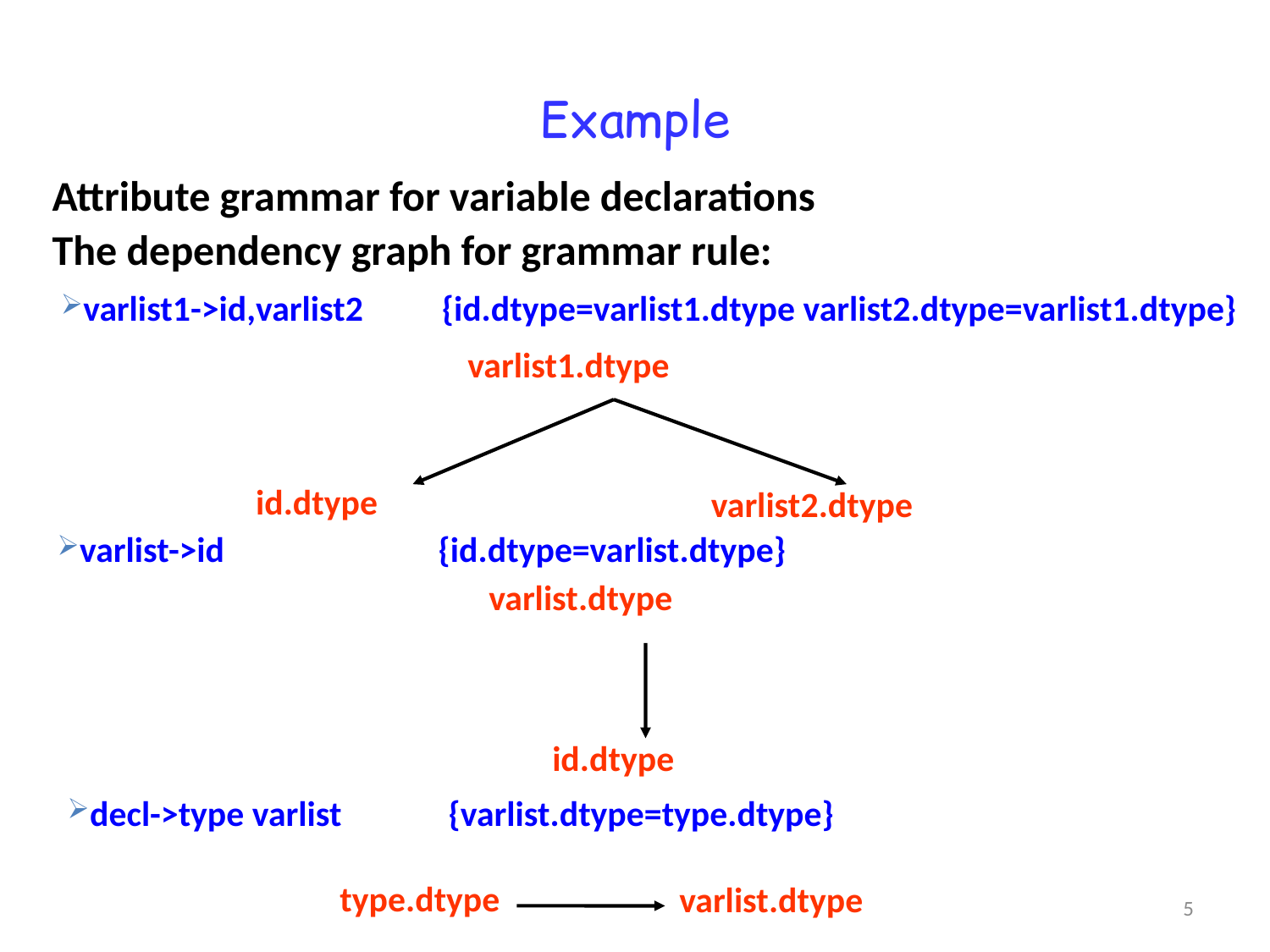

# Example
Attribute grammar for variable declarations
The dependency graph for grammar rule:
varlist1->id,varlist2	{id.dtype=varlist1.dtype varlist2.dtype=varlist1.dtype}
varlist1.dtype

id.dtype
varlist2.dtype
varlist->id		{id.dtype=varlist.dtype}
varlist.dtype

id.dtype
decl->type varlist 	{varlist.dtype=type.dtype}
type.dtype
varlist.dtype

5